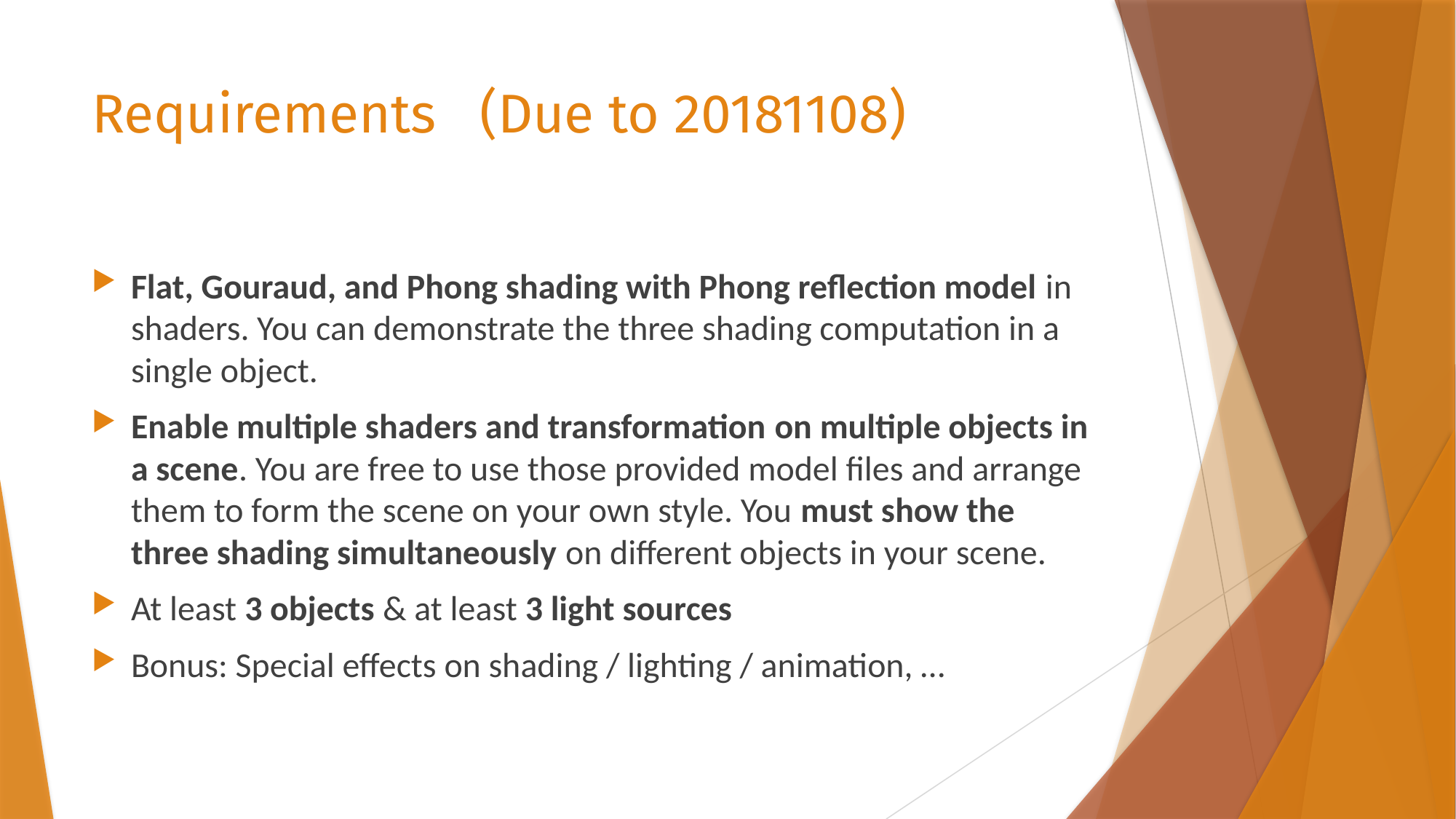

# Requirements   (Due to 20181108)
Flat, Gouraud, and Phong shading with Phong reflection model in shaders. You can demonstrate the three shading computation in a single object.
Enable multiple shaders and transformation on multiple objects in a scene. You are free to use those provided model files and arrange them to form the scene on your own style. You must show the three shading simultaneously on different objects in your scene.
At least 3 objects & at least 3 light sources
Bonus: Special effects on shading / lighting / animation, …